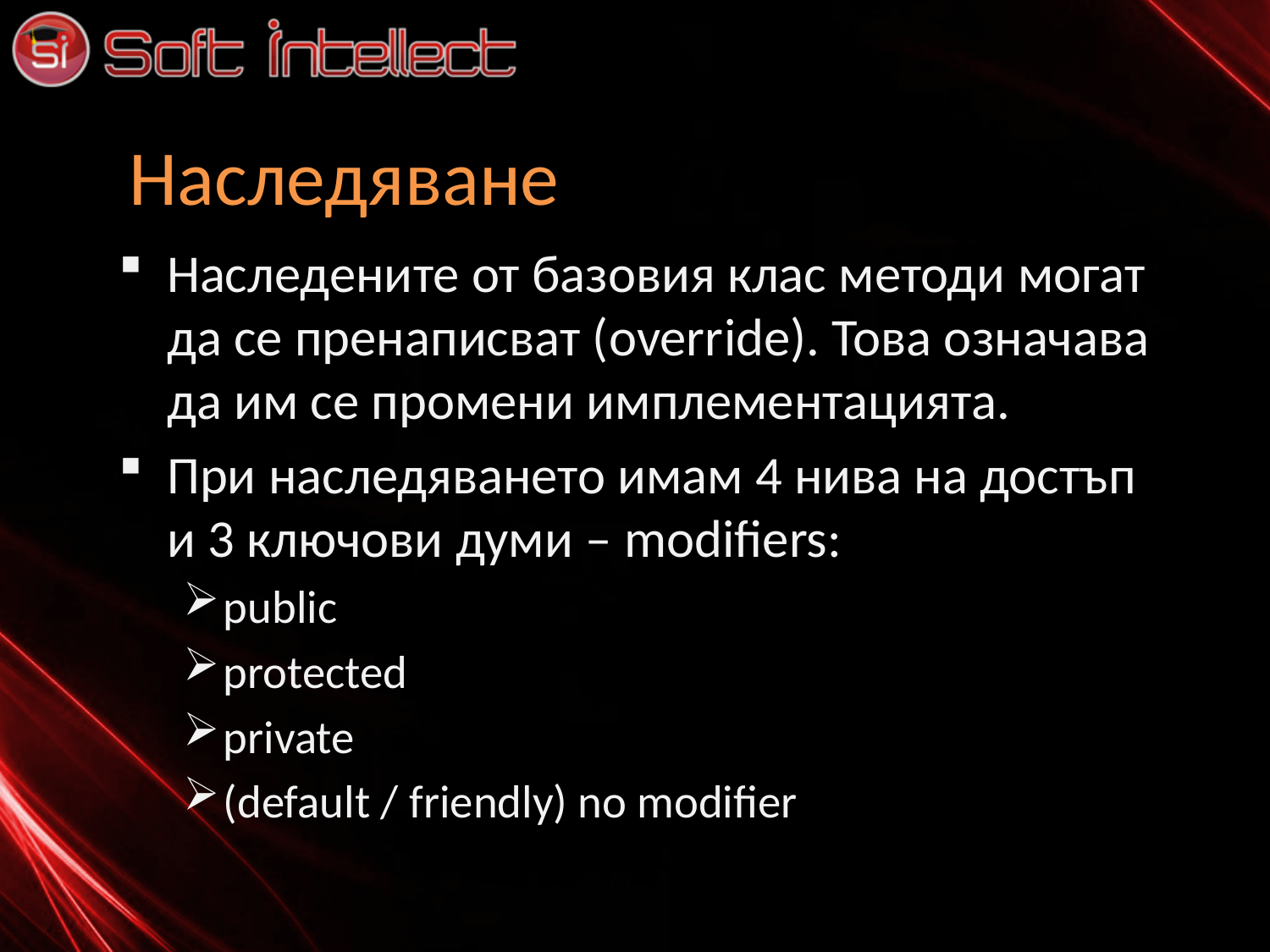

# Наследяване
Наследените от базовия клас методи могат да се пренаписват (override). Това означава да им се промени имплементацията.
При наследяването имам 4 нива на достъп и 3 ключови думи – modifiers:
public
protected
private
(default / friendly) no modifier